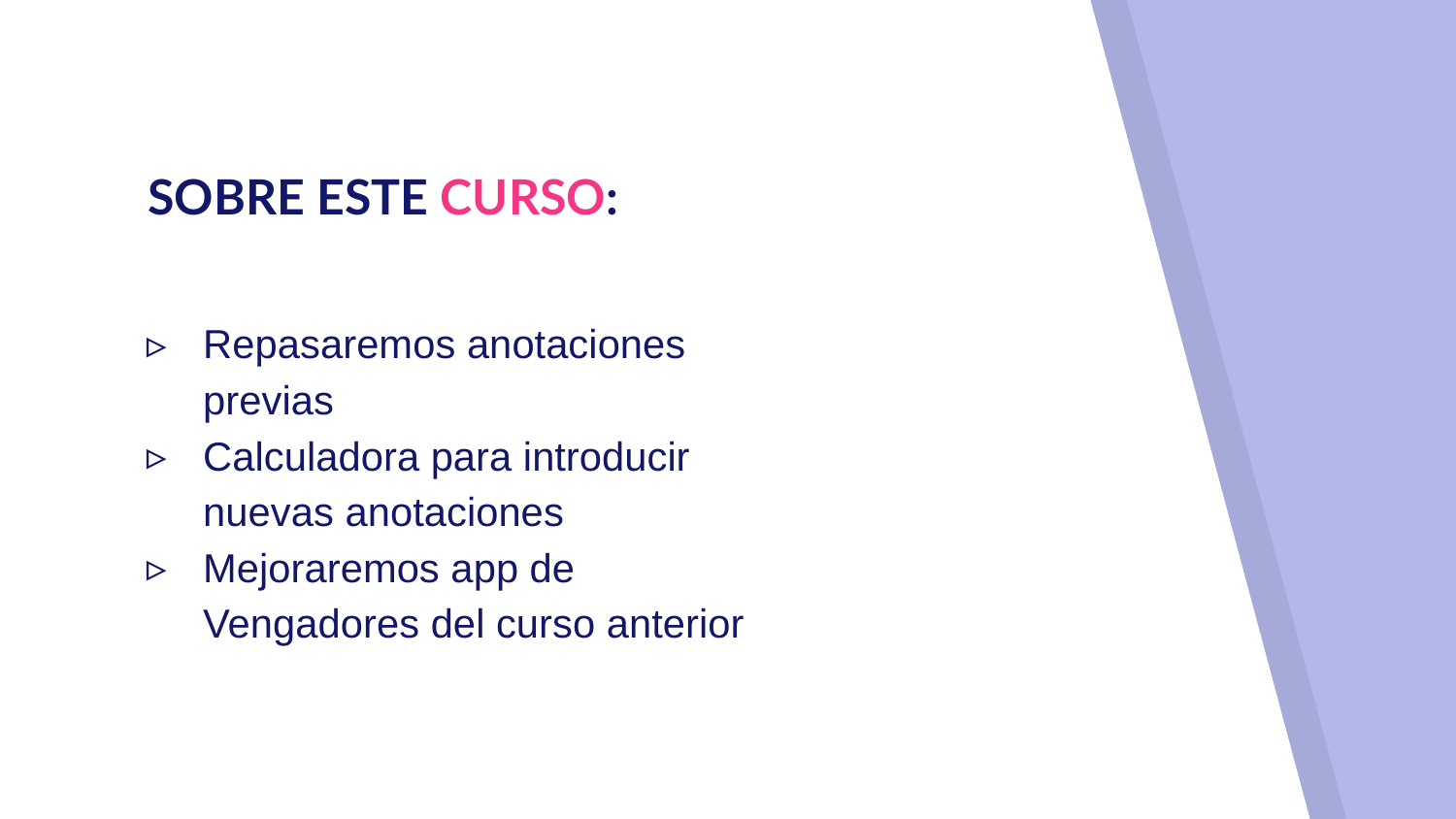

# SOBRE ESTE CURSO:
Repasaremos anotaciones previas
Calculadora para introducir nuevas anotaciones
Mejoraremos app de Vengadores del curso anterior